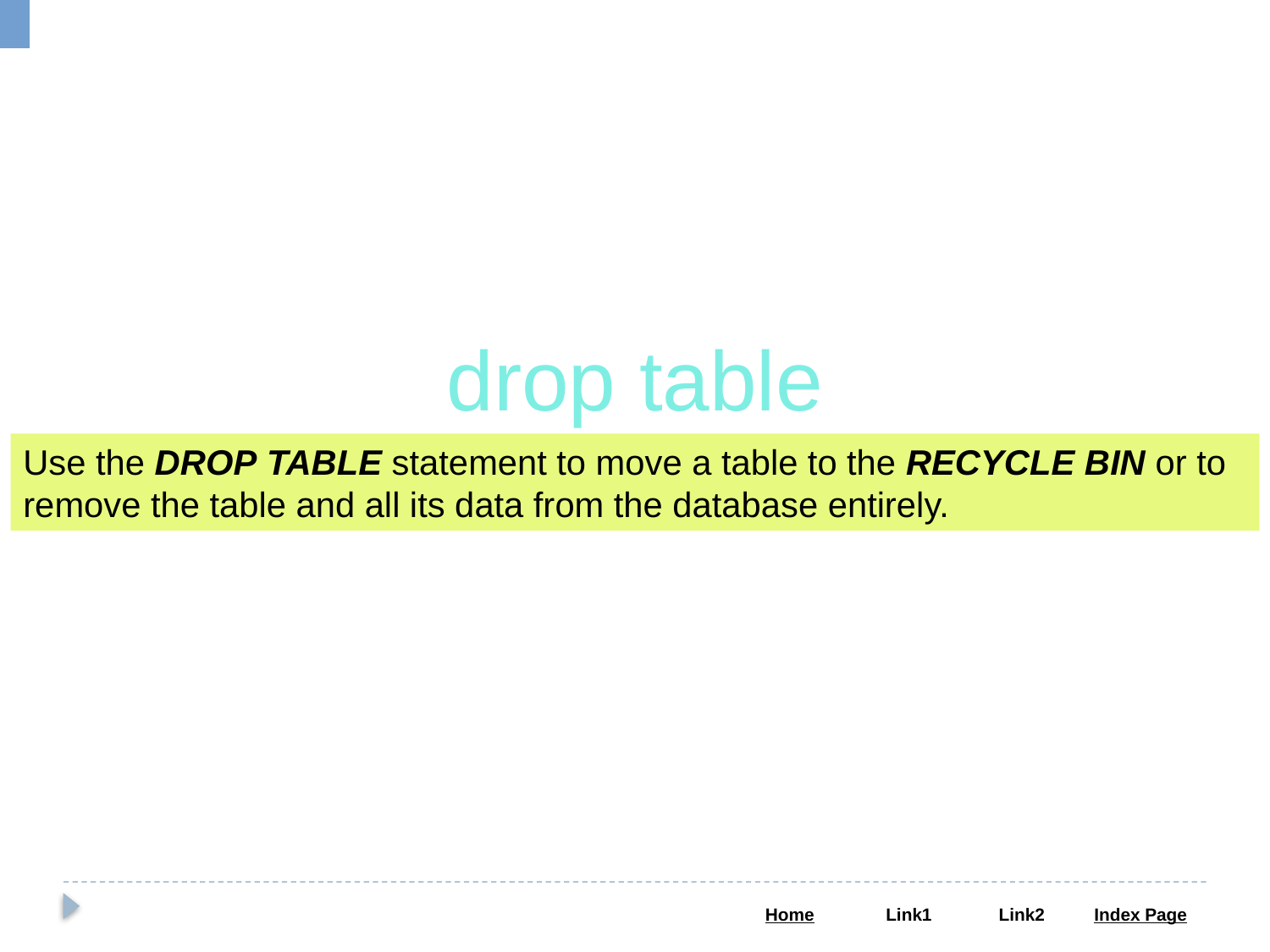

drop table
Use the DROP TABLE statement to move a table to the RECYCLE BIN or to remove the table and all its data from the database entirely.